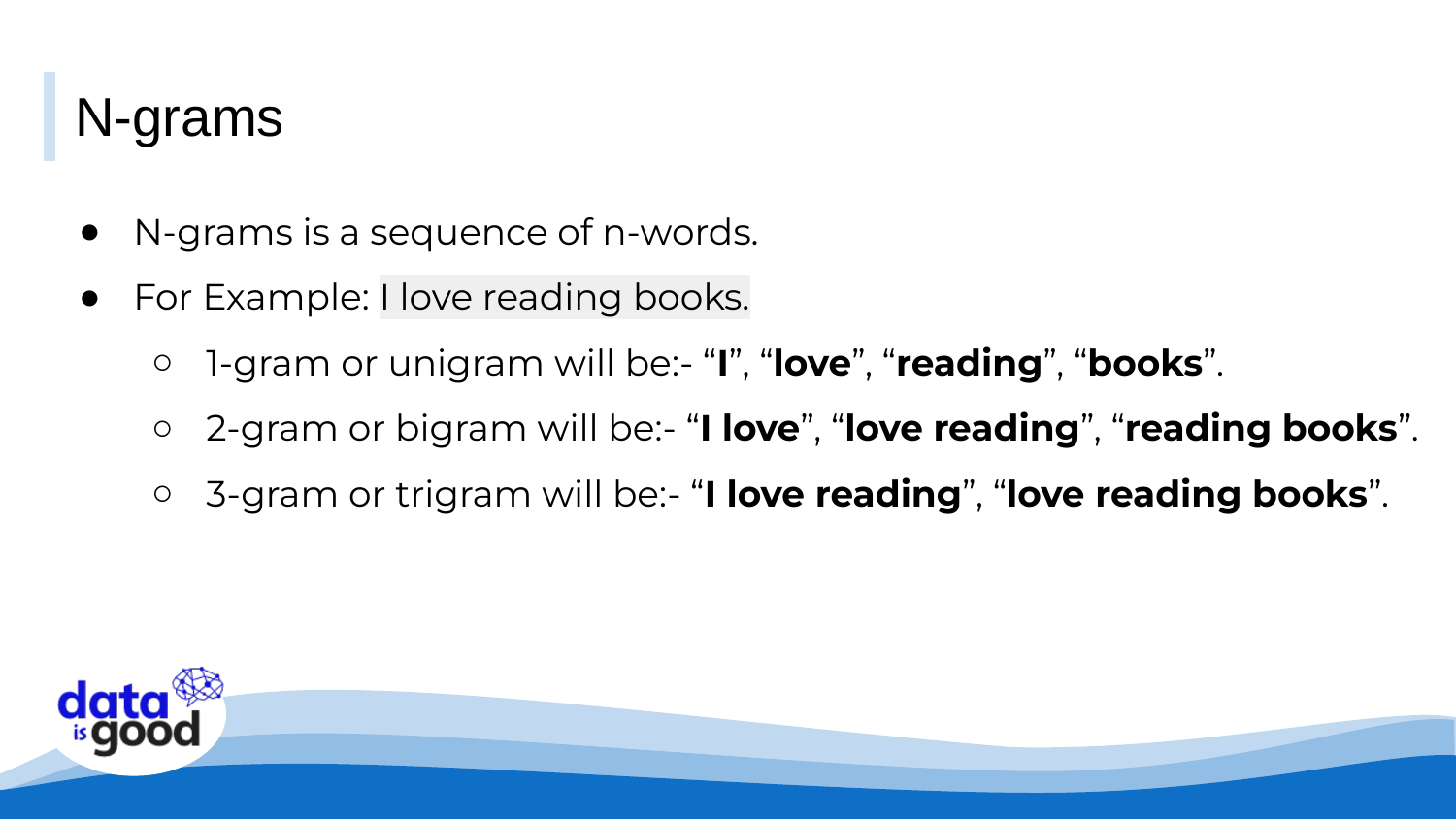

# N-grams
N-grams is a sequence of n-words.
For Example: I love reading books.
1-gram or unigram will be:- “I”, “love”, “reading”, “books”.
2-gram or bigram will be:- “I love”, “love reading”, “reading books”.
3-gram or trigram will be:- “I love reading”, “love reading books”.